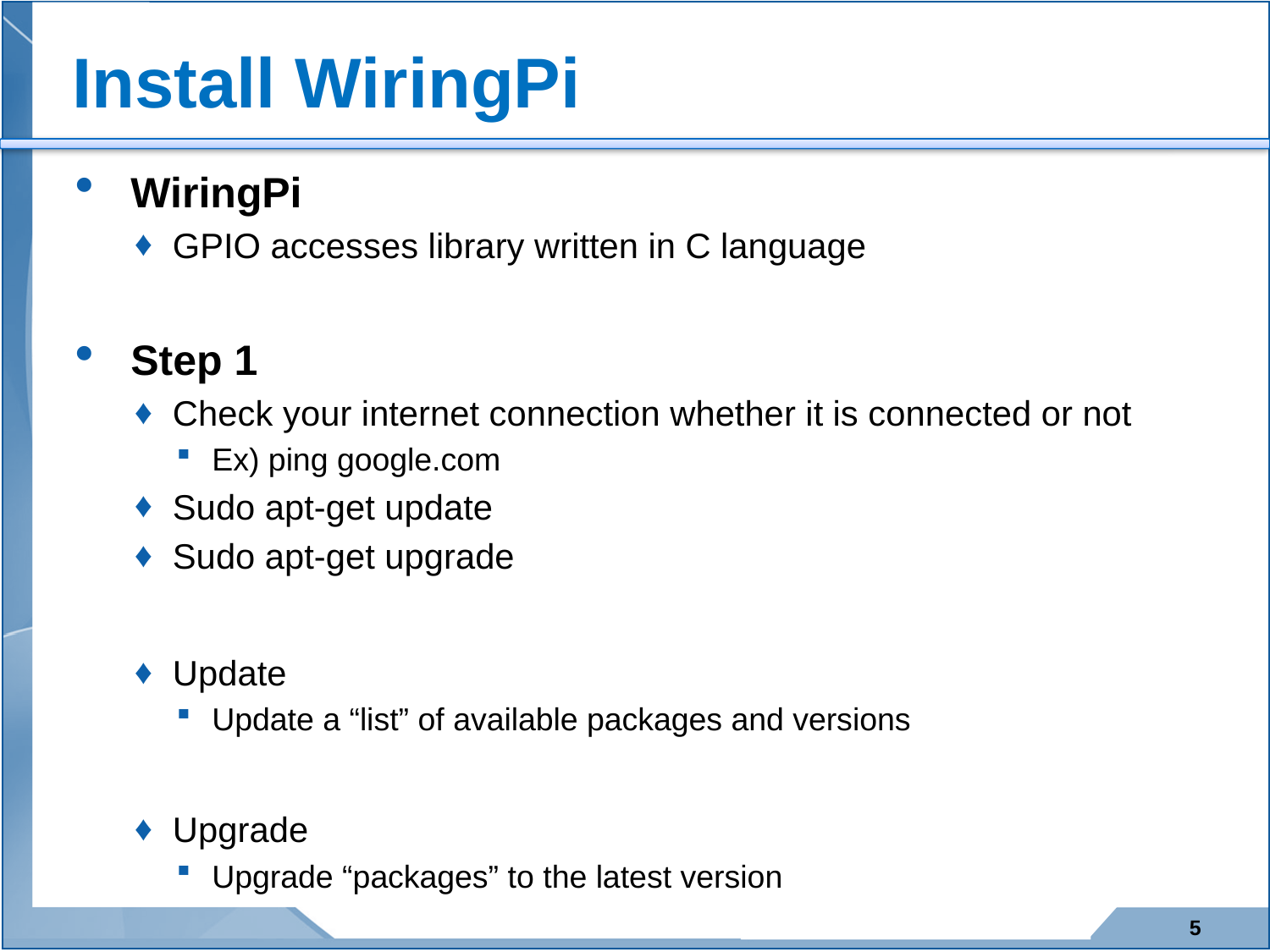

# Install WiringPi
WiringPi
GPIO accesses library written in C language

Step 1
Check your internet connection whether it is connected or not
Ex) ping google.com
Sudo apt-get update
Sudo apt-get upgrade

Update
Update a “list” of available packages and versions

Upgrade
Upgrade “packages” to the latest version

5